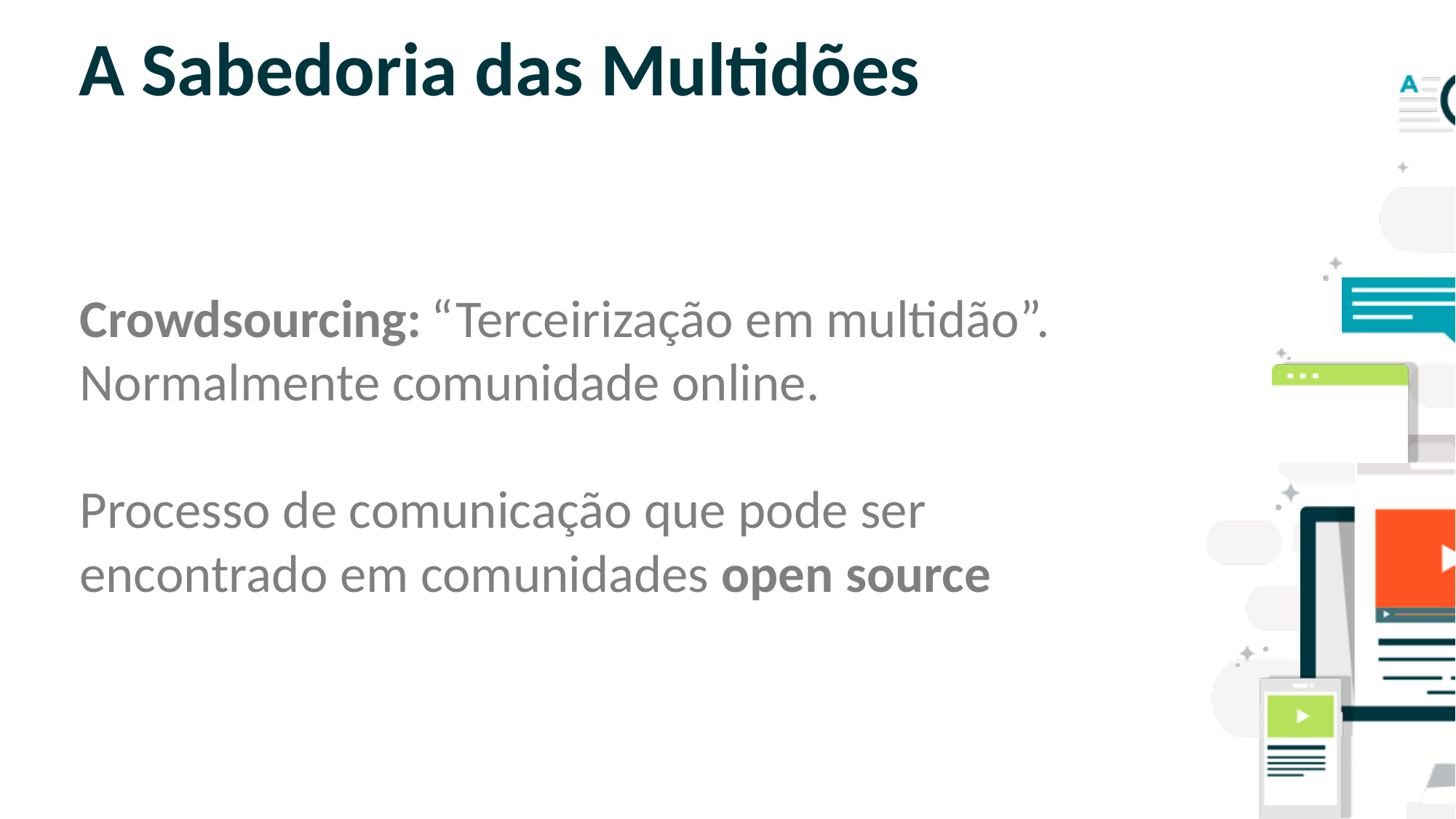

# A Sabedoria das Multidões
Crowdsourcing: “Terceirização em multidão”. Normalmente comunidade online.

Processo de comunicação que pode ser encontrado em comunidades open source
SLIDE PARA TEXTO CORRIDO
OBS: NÃO É ACONSELHÁVEL COLOCAR
MUITO TEXTO NOS SLIDES